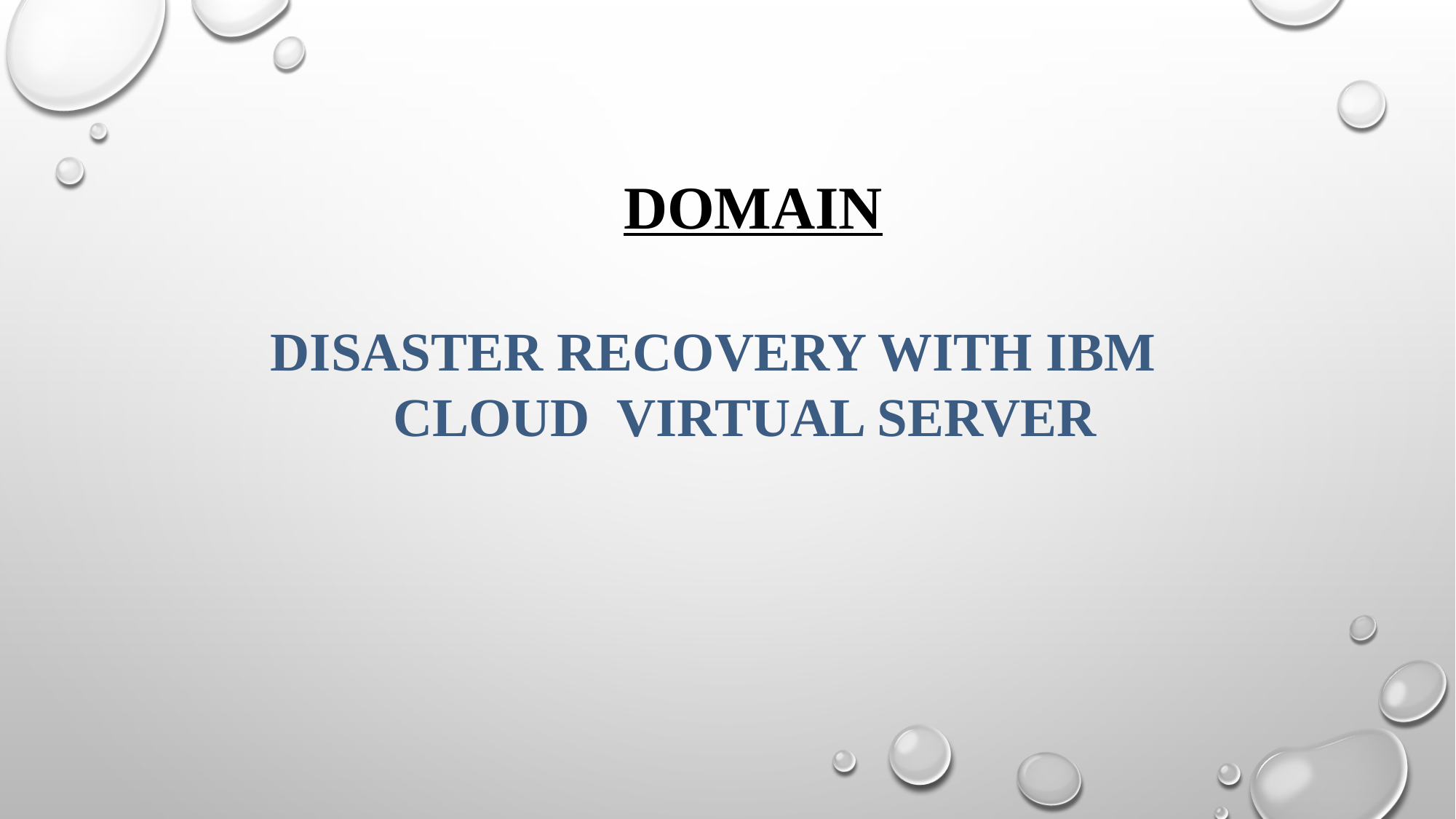

# DOMAIN
DISASTER RECOVERY WITH IBM
         CLOUD  VIRTUAL SERVER